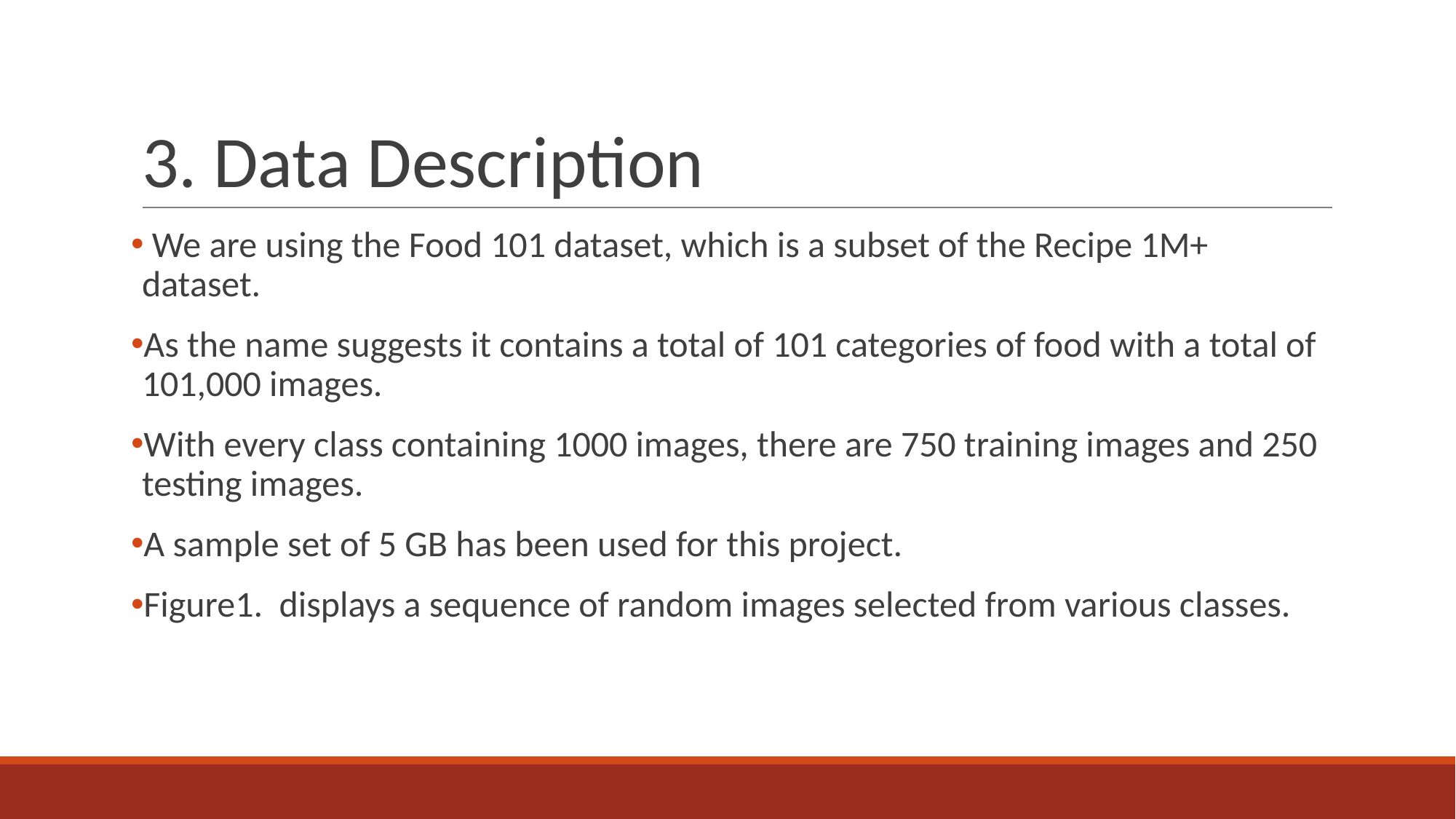

# 3. Data Description
 We are using the Food 101 dataset, which is a subset of the Recipe 1M+ dataset.
As the name suggests it contains a total of 101 categories of food with a total of 101,000 images.
With every class containing 1000 images, there are 750 training images and 250 testing images.
A sample set of 5 GB has been used for this project.
Figure1.  displays a sequence of random images selected from various classes.